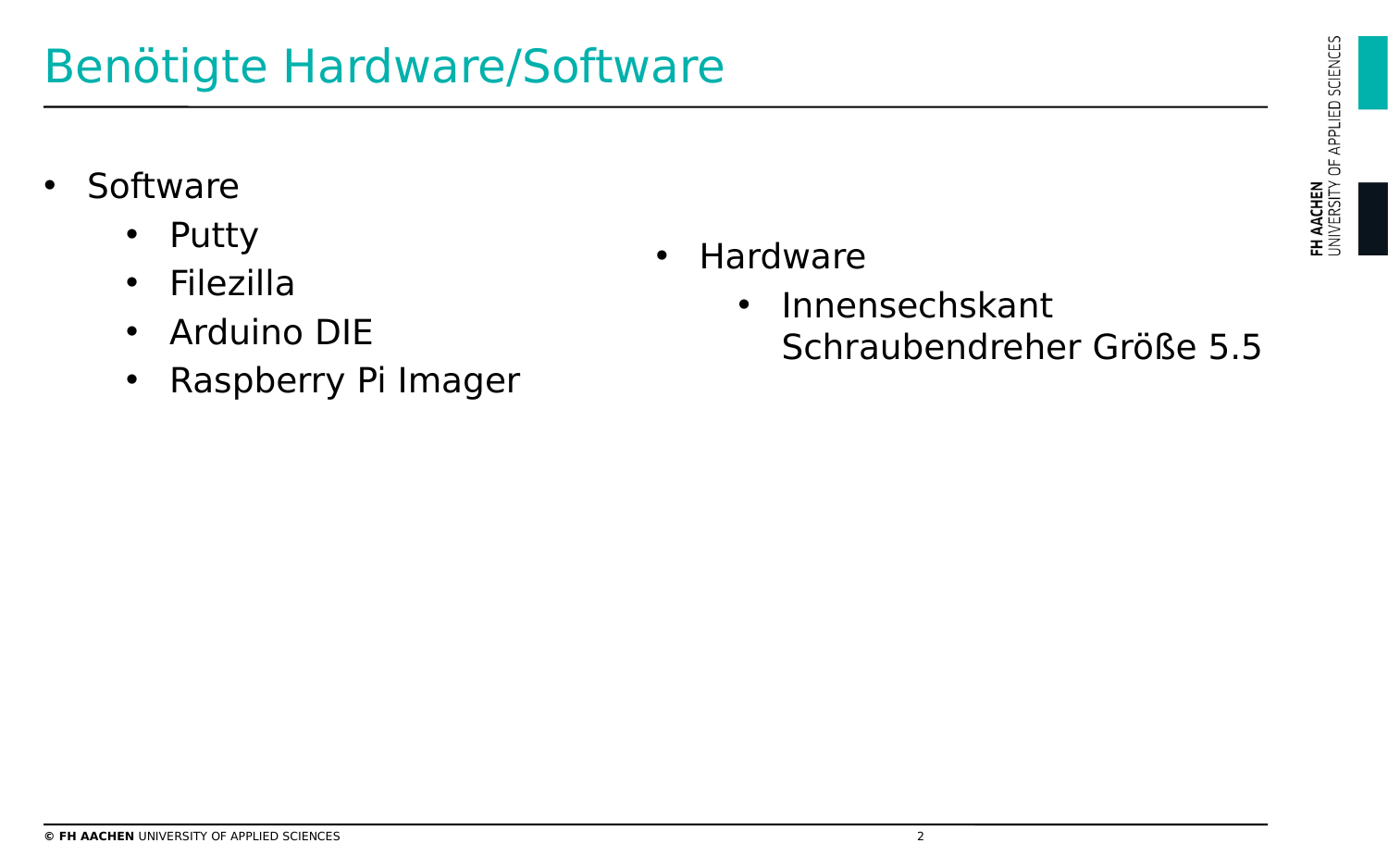

# Benötigte Hardware/Software
Software
Putty
Filezilla
Arduino DIE
Raspberry Pi Imager

Hardware
Innensechskant Schraubendreher Größe 5.5